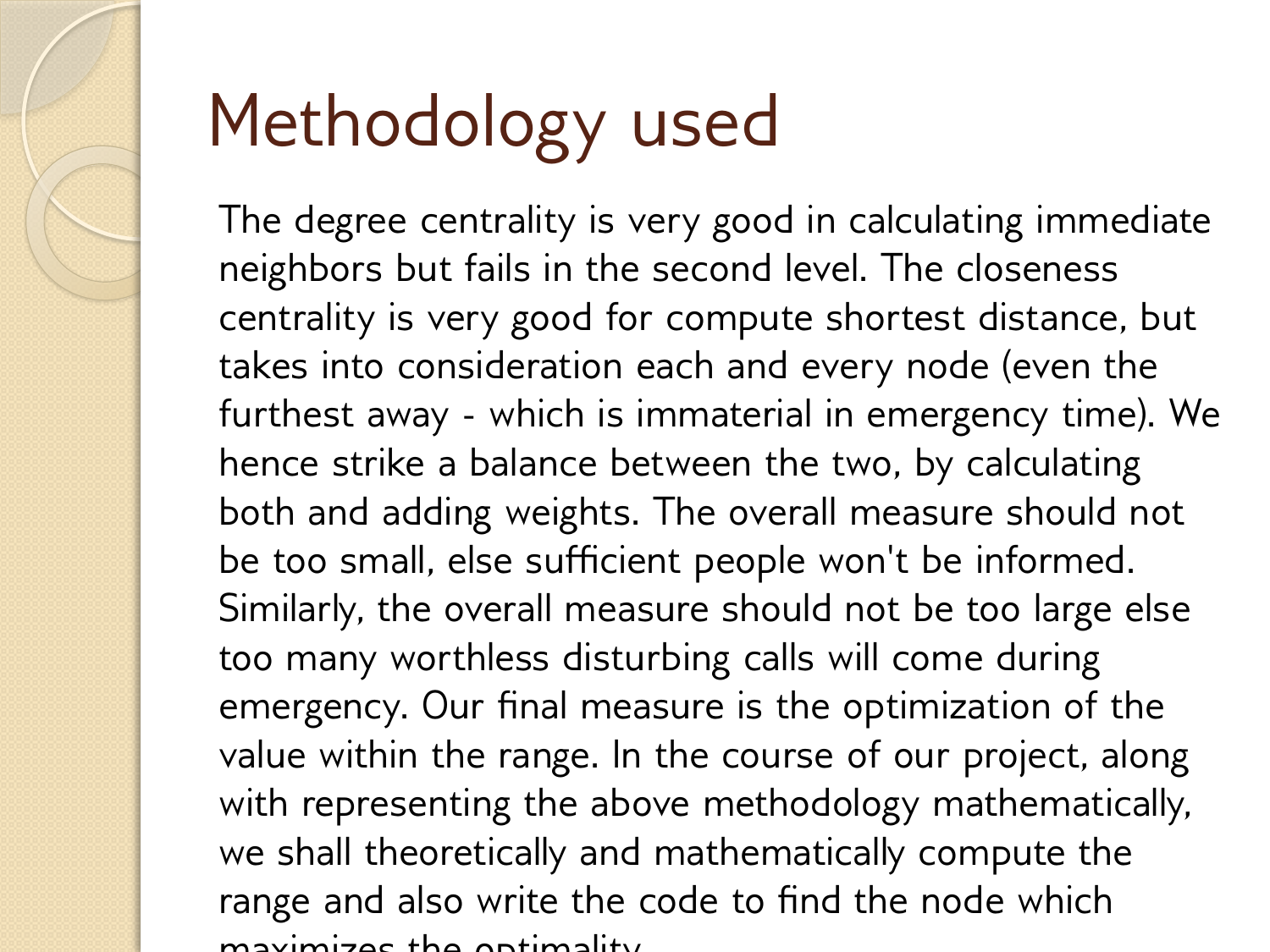

# Methodology used
The degree centrality is very good in calculating immediate neighbors but fails in the second level. The closeness centrality is very good for compute shortest distance, but takes into consideration each and every node (even the furthest away - which is immaterial in emergency time). We hence strike a balance between the two, by calculating both and adding weights. The overall measure should not be too small, else sufficient people won't be informed. Similarly, the overall measure should not be too large else too many worthless disturbing calls will come during emergency. Our final measure is the optimization of the value within the range. In the course of our project, along with representing the above methodology mathematically, we shall theoretically and mathematically compute the range and also write the code to find the node which maximizes the optimality.